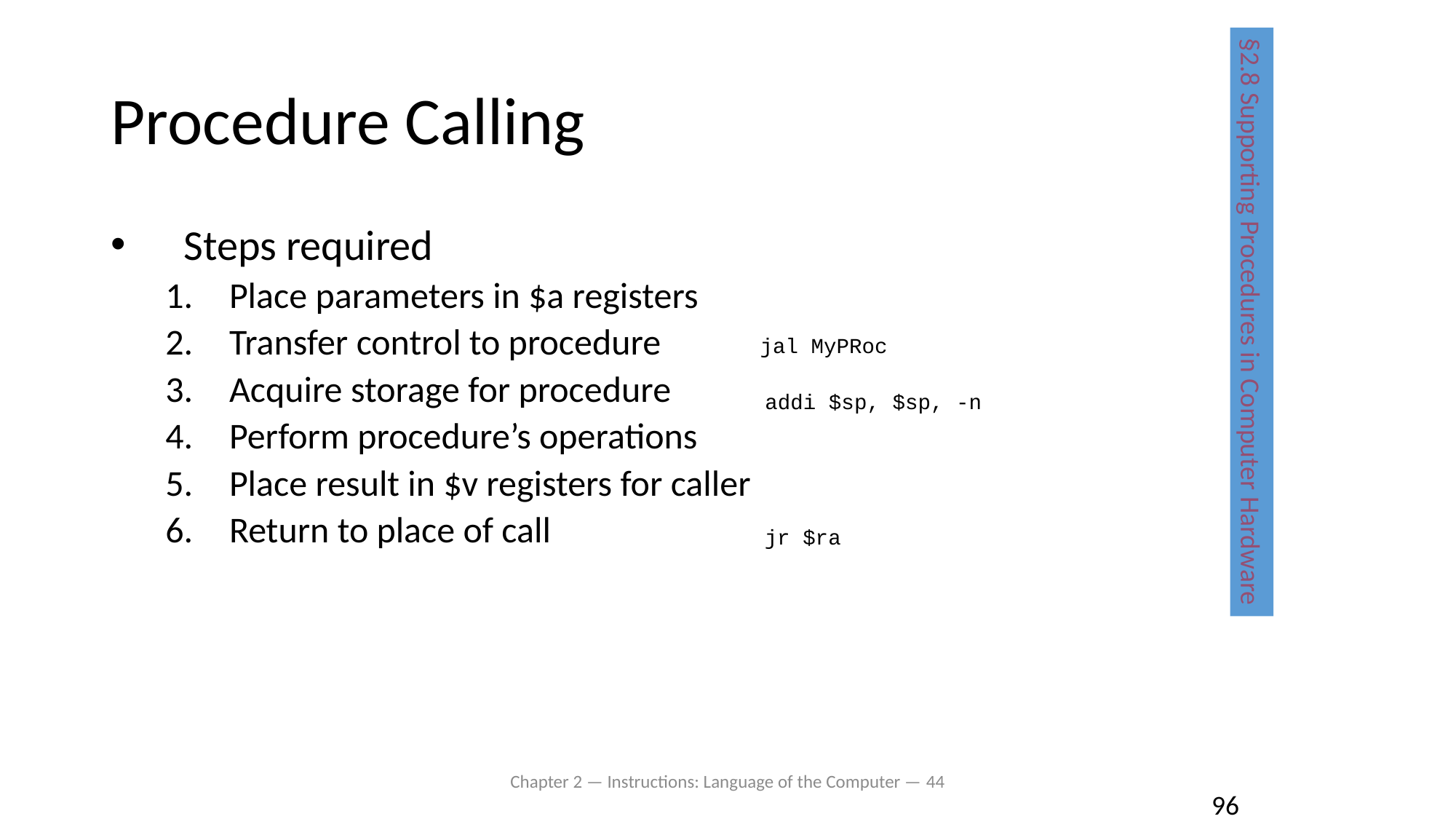

# Procedure Calling
Steps required
Place parameters in $a registers
Transfer control to procedure
Acquire storage for procedure
Perform procedure’s operations
Place result in $v registers for caller
Return to place of call
§2.8 Supporting Procedures in Computer Hardware
jal MyPRoc
addi $sp, $sp, -n
jr $ra
Chapter 2 — Instructions: Language of the Computer — 44
96